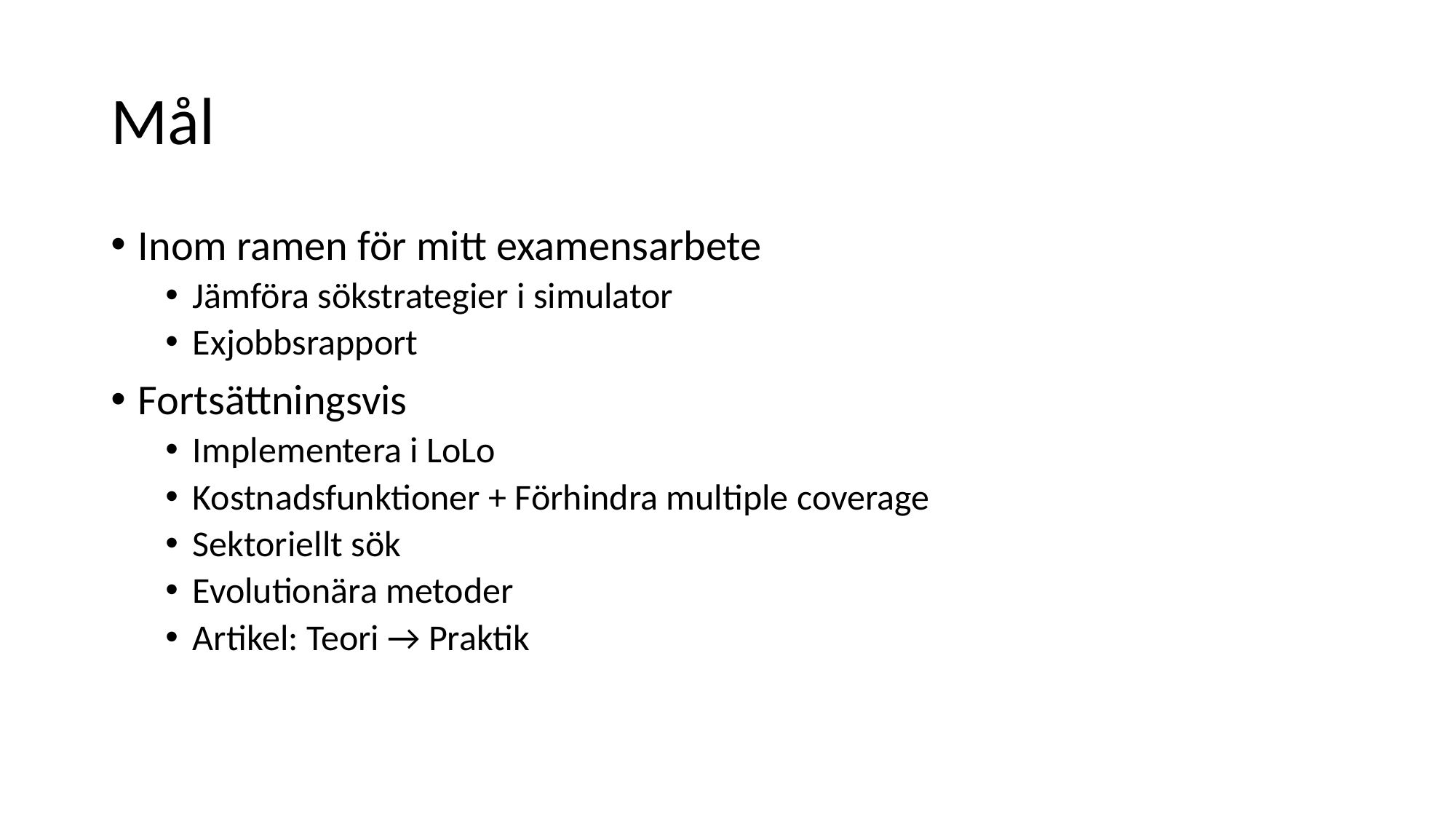

# Mål
Inom ramen för mitt examensarbete
Jämföra sökstrategier i simulator
Exjobbsrapport
Fortsättningsvis
Implementera i LoLo
Kostnadsfunktioner + Förhindra multiple coverage
Sektoriellt sök
Evolutionära metoder
Artikel: Teori → Praktik